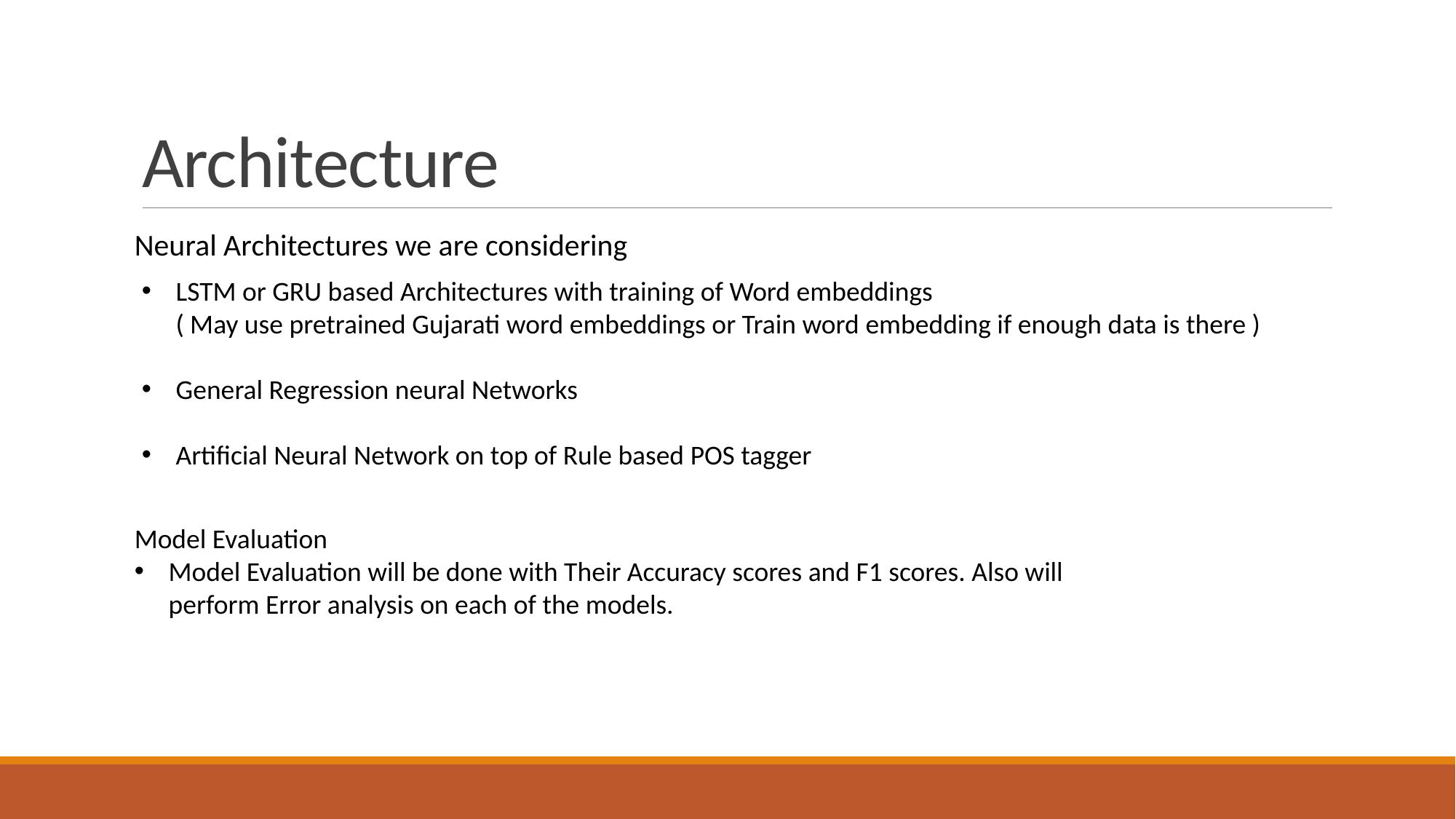

# Architecture
Neural Architectures we are considering
LSTM or GRU based Architectures with training of Word embeddings
( May use pretrained Gujarati word embeddings or Train word embedding if enough data is there )
General Regression neural Networks
Artificial Neural Network on top of Rule based POS tagger

Model Evaluation
Model Evaluation will be done with Their Accuracy scores and F1 scores. Also will perform Error analysis on each of the models.